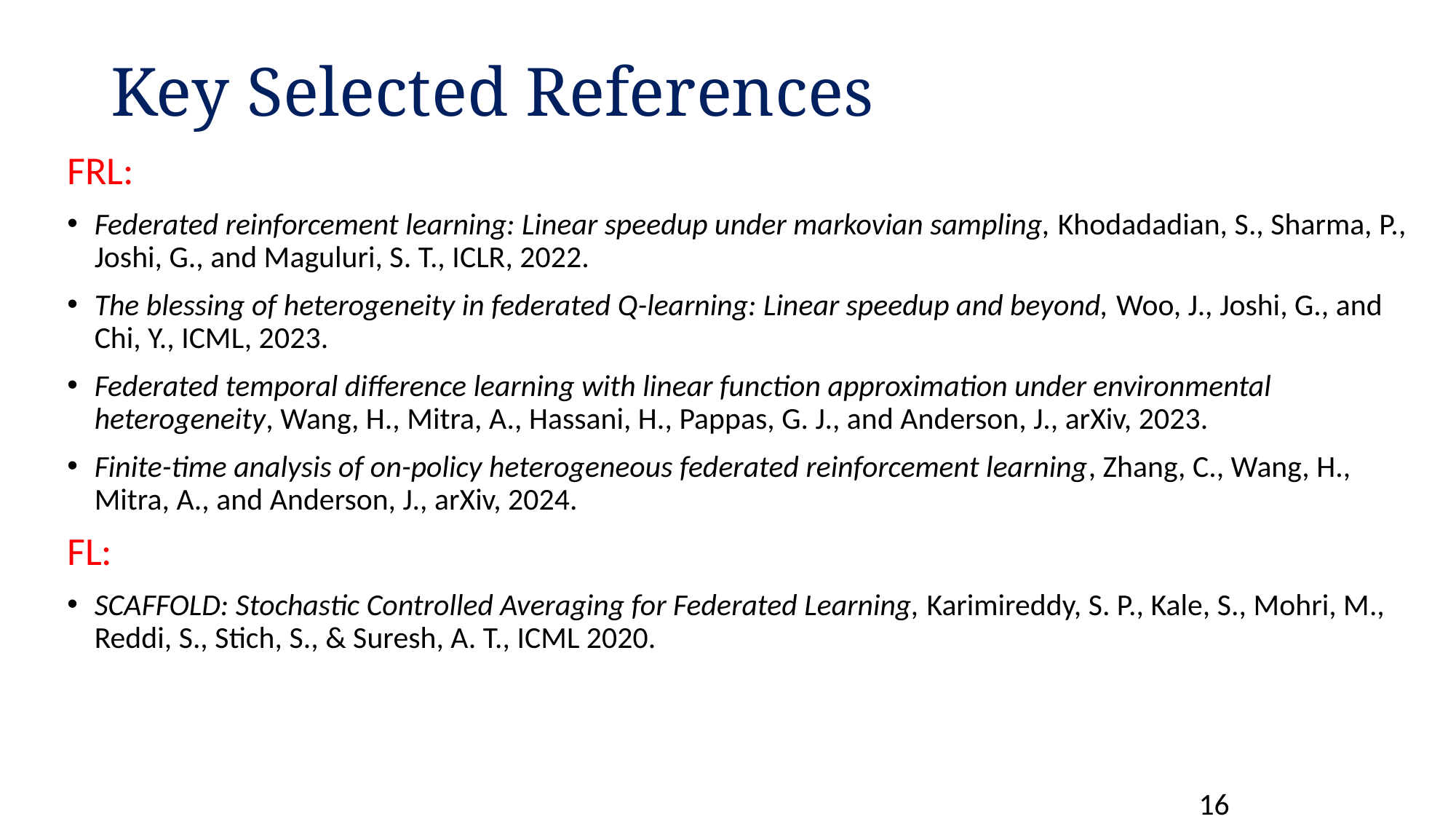

# Key Selected References
FRL:
Federated reinforcement learning: Linear speedup under markovian sampling, Khodadadian, S., Sharma, P., Joshi, G., and Maguluri, S. T., ICLR, 2022.
The blessing of heterogeneity in federated Q-learning: Linear speedup and beyond, Woo, J., Joshi, G., and Chi, Y., ICML, 2023.
Federated temporal difference learning with linear function approximation under environmental heterogeneity, Wang, H., Mitra, A., Hassani, H., Pappas, G. J., and Anderson, J., arXiv, 2023.
Finite-time analysis of on-policy heterogeneous federated reinforcement learning, Zhang, C., Wang, H., Mitra, A., and Anderson, J., arXiv, 2024.
FL:
SCAFFOLD: Stochastic Controlled Averaging for Federated Learning, Karimireddy, S. P., Kale, S., Mohri, M., Reddi, S., Stich, S., & Suresh, A. T., ICML 2020.